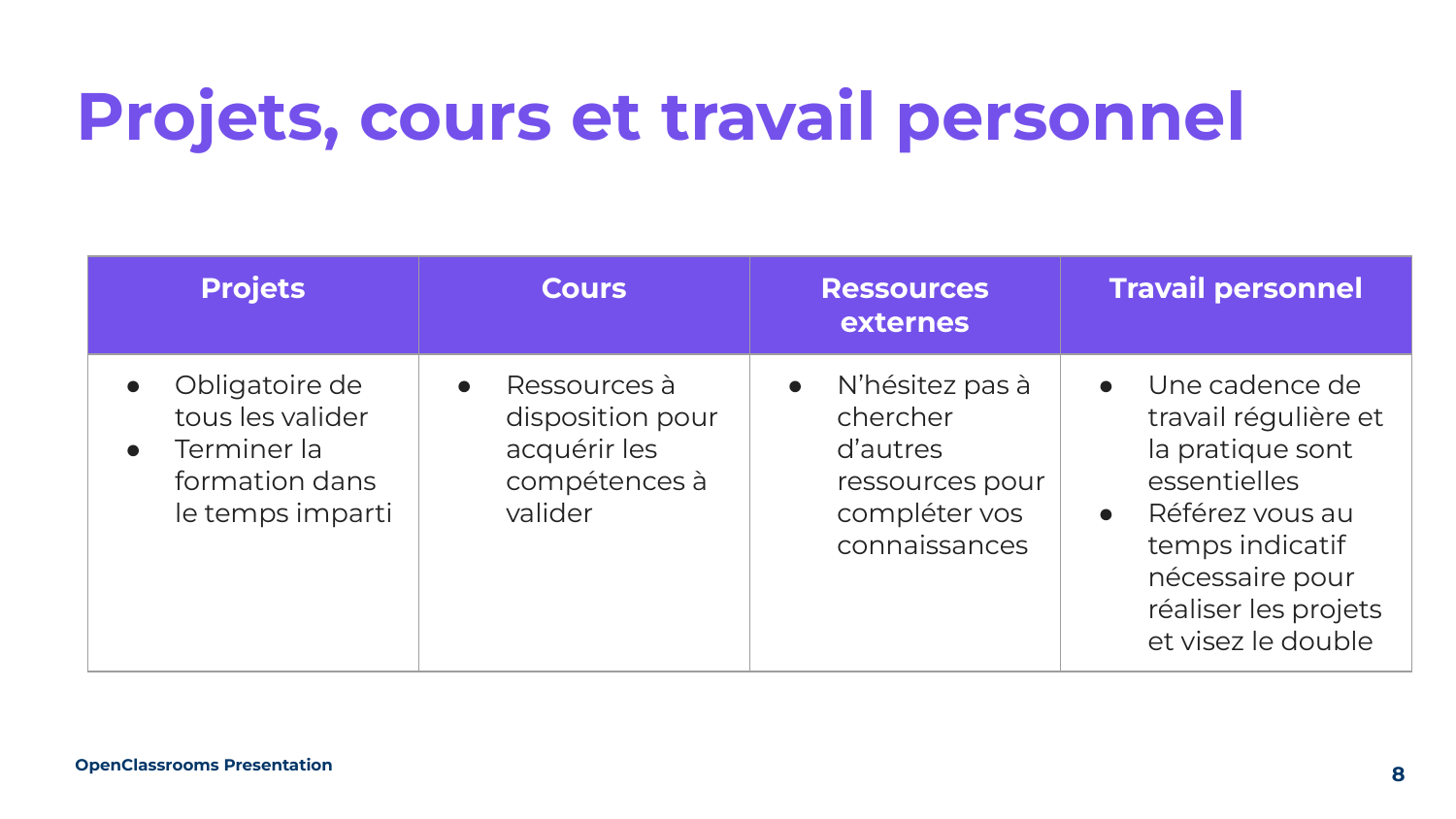

Projets, cours et travail personnel
| Projets | Cours | Ressources externes | Travail personnel |
| --- | --- | --- | --- |
| Obligatoire de tous les valider Terminer la formation dans le temps imparti | Ressources à disposition pour acquérir les compétences à valider | N’hésitez pas à chercher d’autres ressources pour compléter vos connaissances | Une cadence de travail régulière et la pratique sont essentielles Référez vous au temps indicatif nécessaire pour réaliser les projets et visez le double |
8